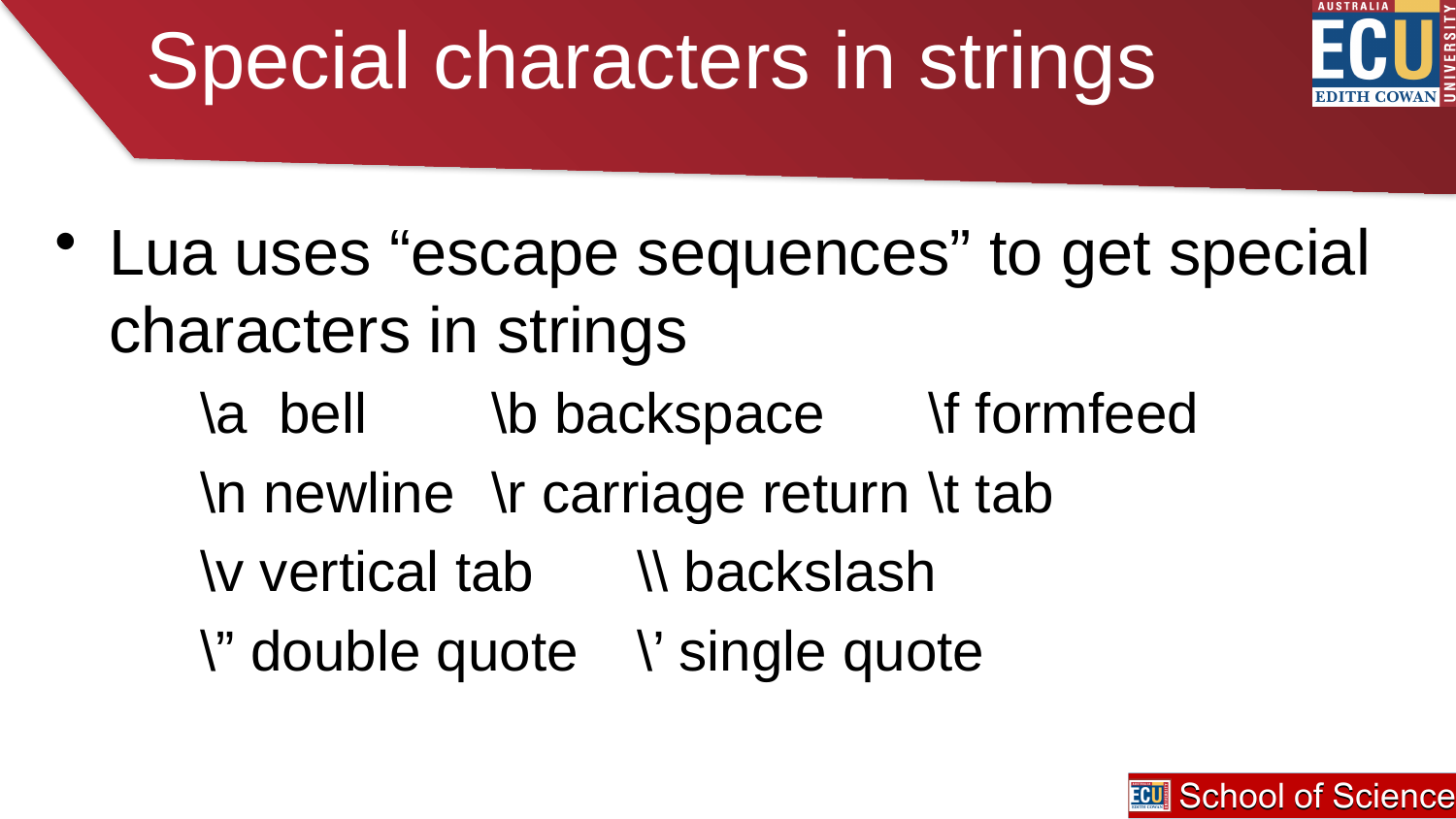

# Special characters in strings
Lua uses “escape sequences” to get special characters in strings
	\a  bell	\b backspace	\f formfeed
	\n newline	\r carriage return	\t tab
	\v vertical tab	\\ backslash
	\” double quote	\’ single quote